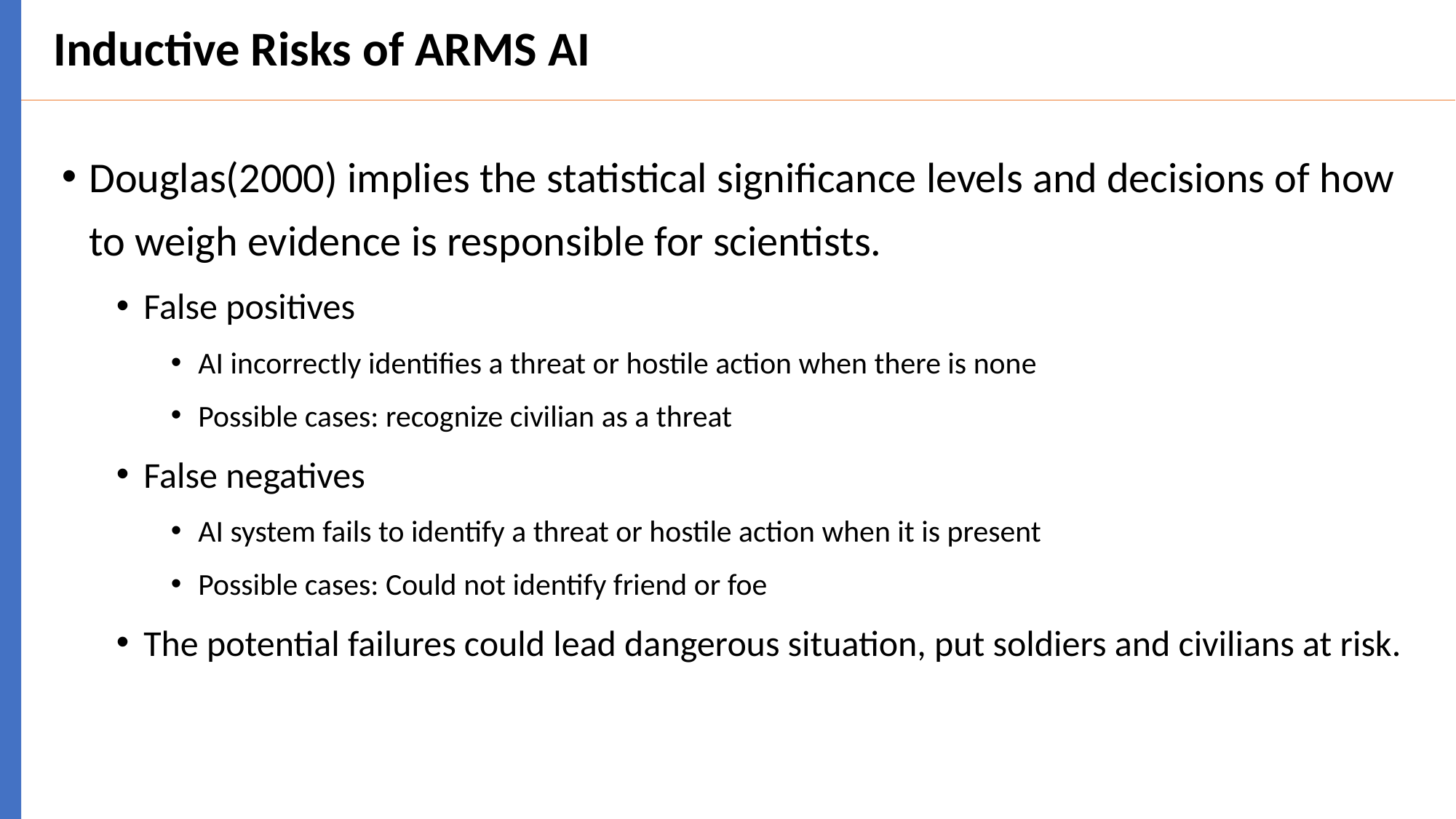

# Inductive Risks of ARMS AI
Douglas(2000) implies the statistical significance levels and decisions of how to weigh evidence is responsible for scientists.
False positives
AI incorrectly identifies a threat or hostile action when there is none
Possible cases: recognize civilian as a threat
False negatives
AI system fails to identify a threat or hostile action when it is present
Possible cases: Could not identify friend or foe
The potential failures could lead dangerous situation, put soldiers and civilians at risk.